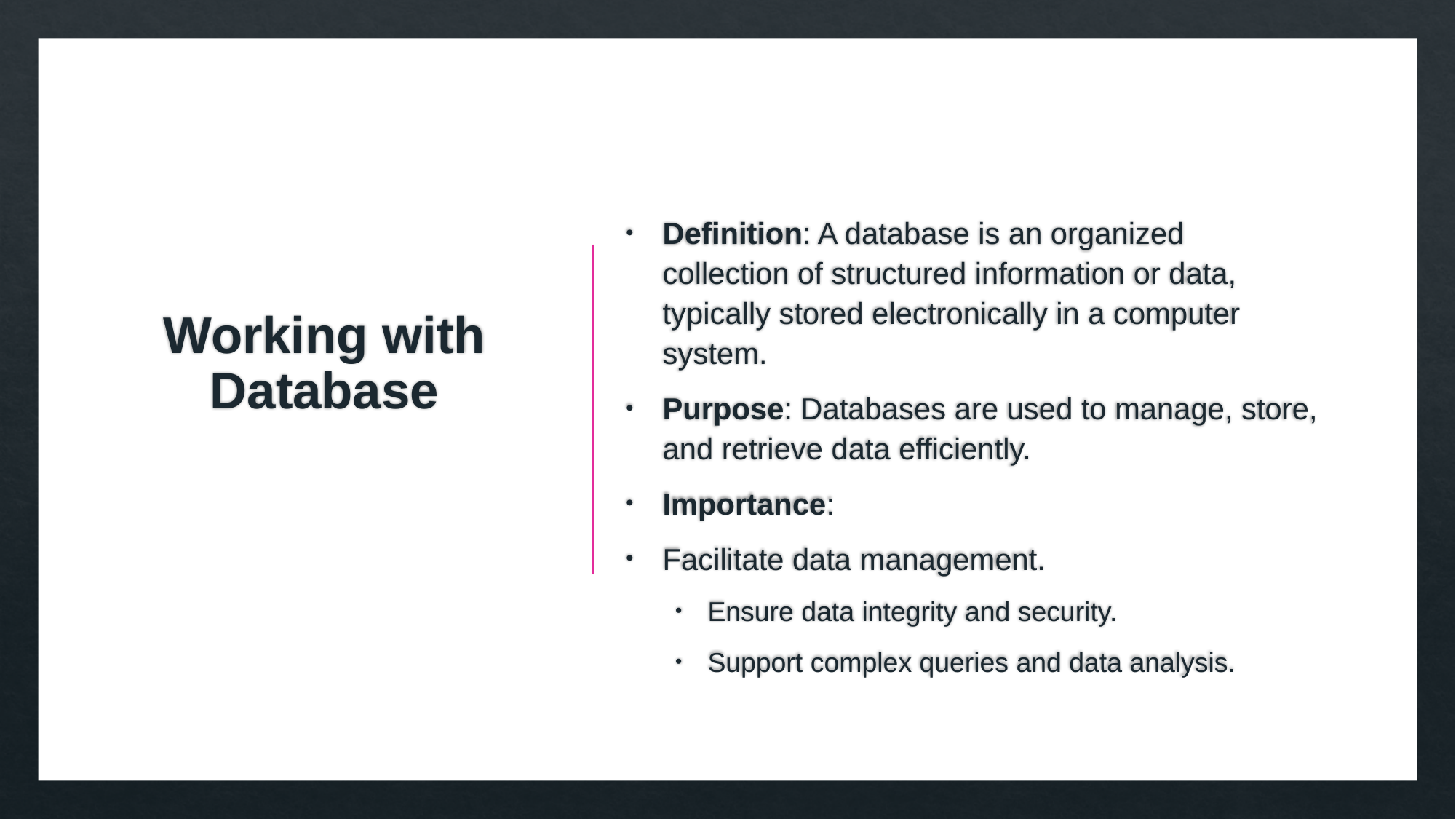

# Working with Database
Definition: A database is an organized collection of structured information or data, typically stored electronically in a computer system.
Purpose: Databases are used to manage, store, and retrieve data efficiently.
Importance:
Facilitate data management.
Ensure data integrity and security.
Support complex queries and data analysis.